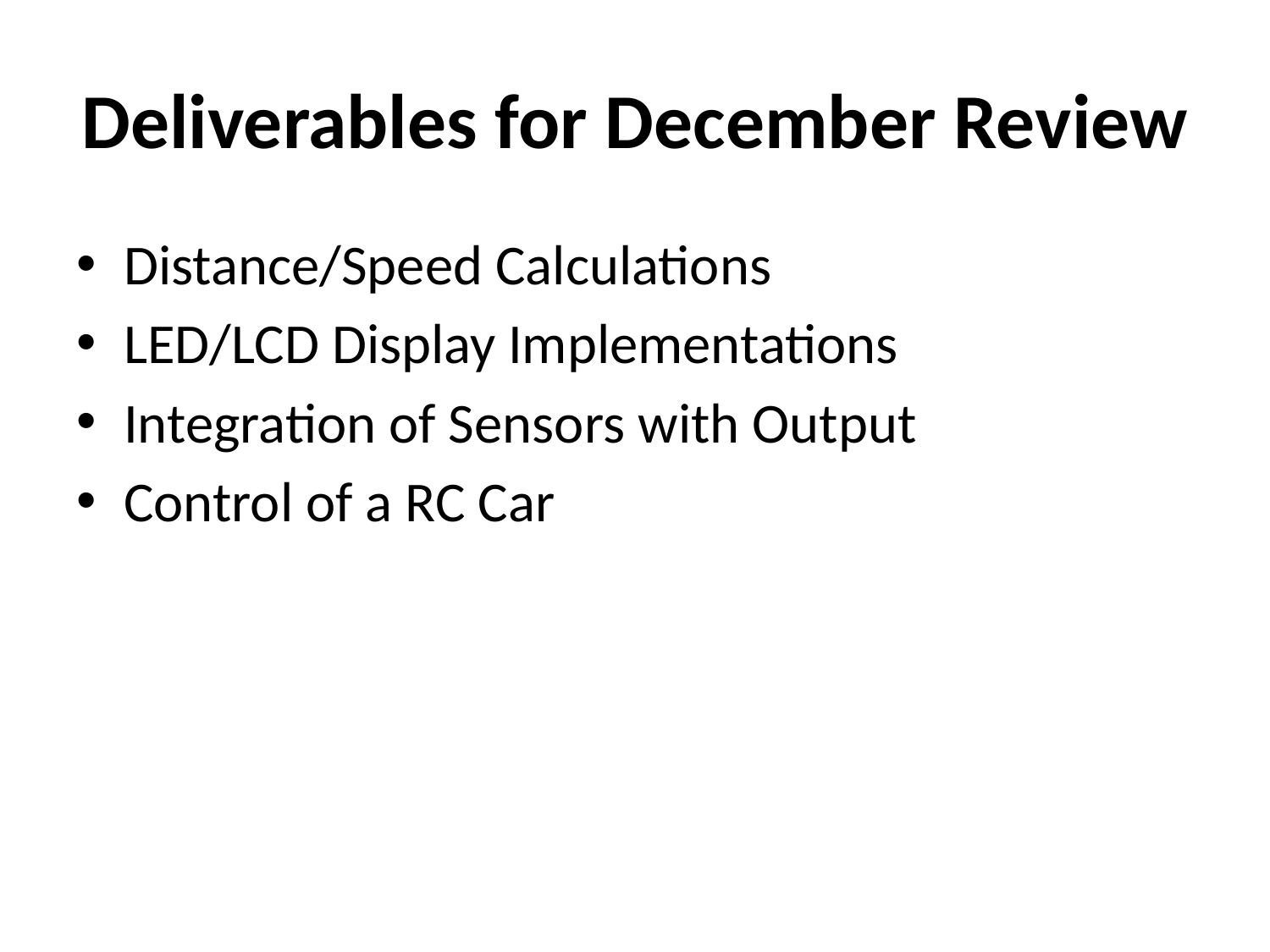

# Deliverables for December Review
Distance/Speed Calculations
LED/LCD Display Implementations
Integration of Sensors with Output
Control of a RC Car